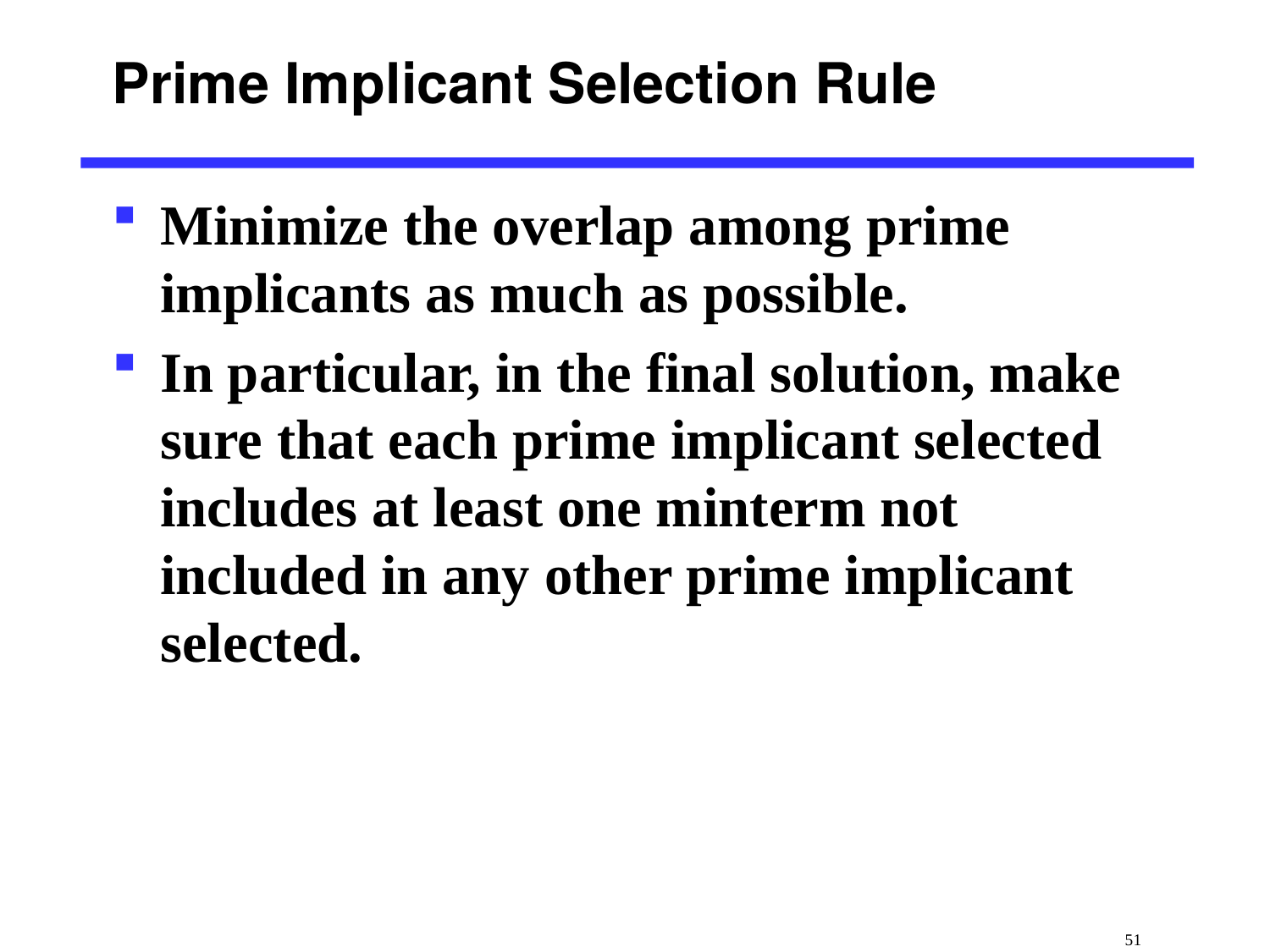

# Prime Implicant Selection Rule
Minimize the overlap among prime implicants as much as possible.
In particular, in the final solution, make sure that each prime implicant selected includes at least one minterm not included in any other prime implicant selected.
                           51